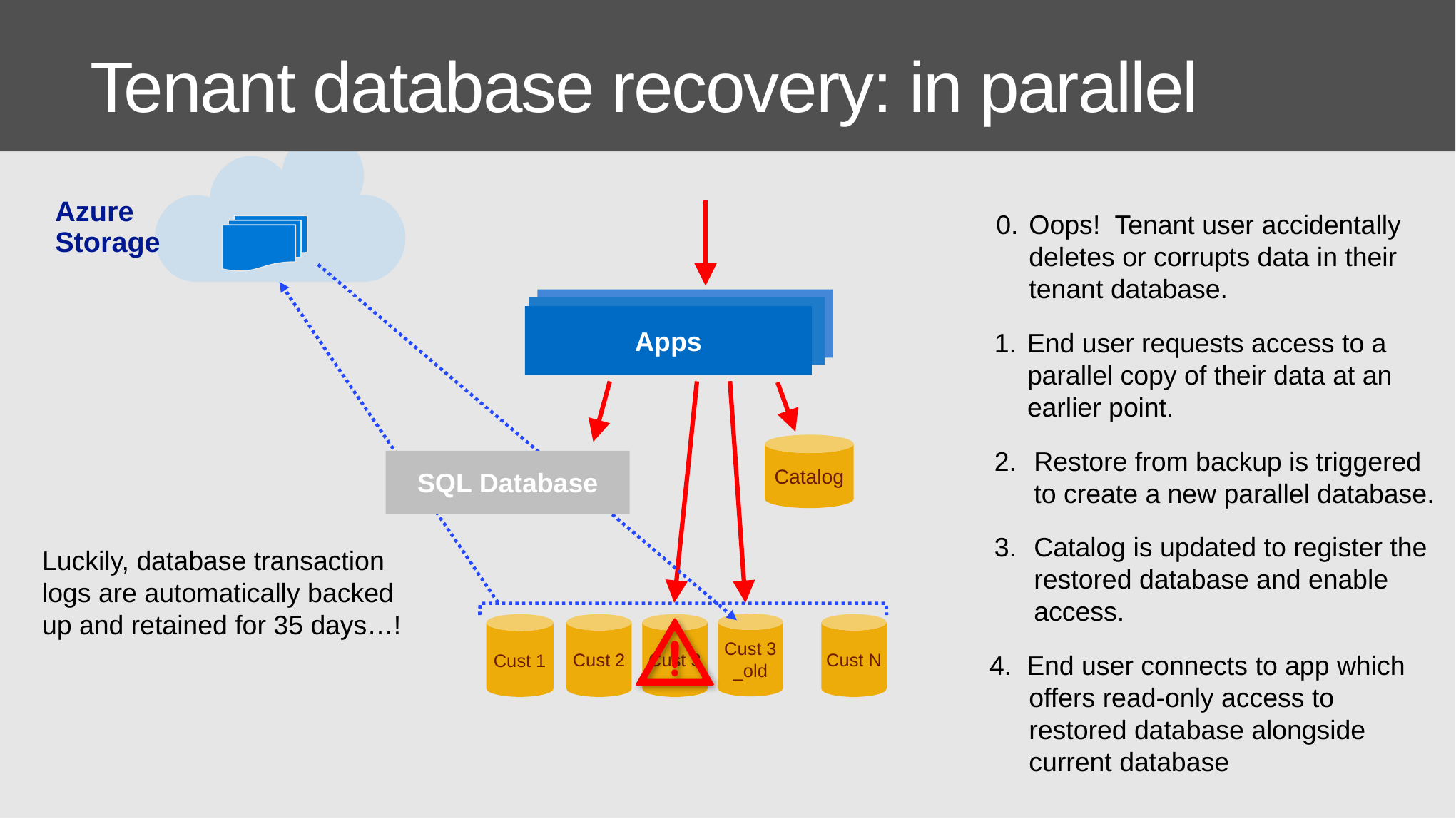

# Tenant database recovery: in parallel

Azure Storage

0.	Oops!  Tenant user accidentally deletes or corrupts data in their tenant database.

Apps
1.	End user requests access to a parallel copy of their data at an earlier point.
Catalog
2.	Restore from backup is triggered to create a new parallel database.
SQL Database
3.	Catalog is updated to register the restored database and enable access.
Luckily, database transaction logs are automatically backed up and retained for 35 days…!
Cust 3
_old
Cust 1
Cust 2
Cust 3
Cust N

4.  End user connects to app which offers read-only access to restored database alongside current database